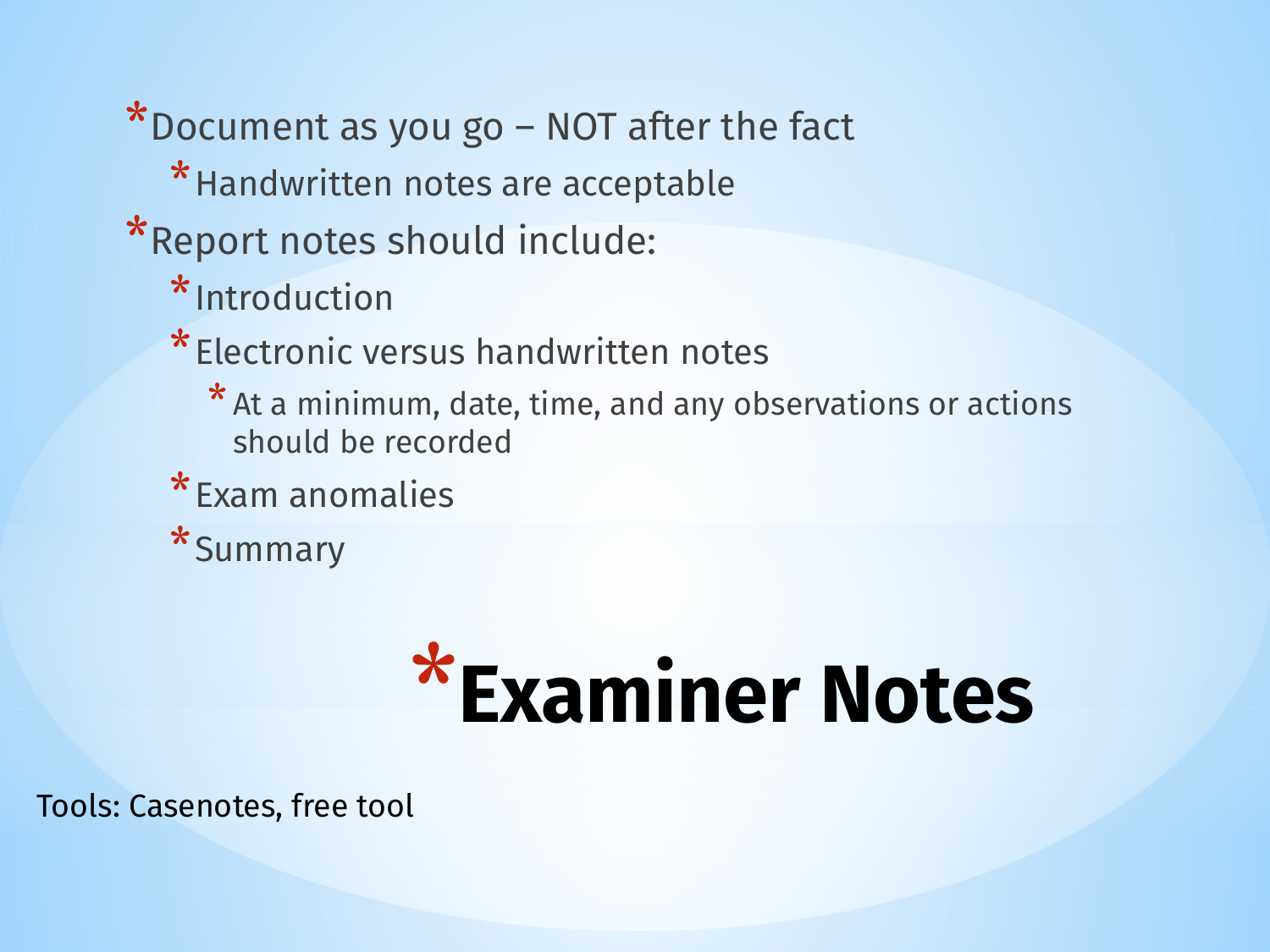

Document as you go – NOT after the fact
Handwritten notes are acceptable
Report notes should include:
Introduction
Electronic versus handwritten notes
At a minimum, date, time, and any observations or actions should be recorded
Exam anomalies
Summary
# Examiner Notes
Tools: Casenotes, free tool